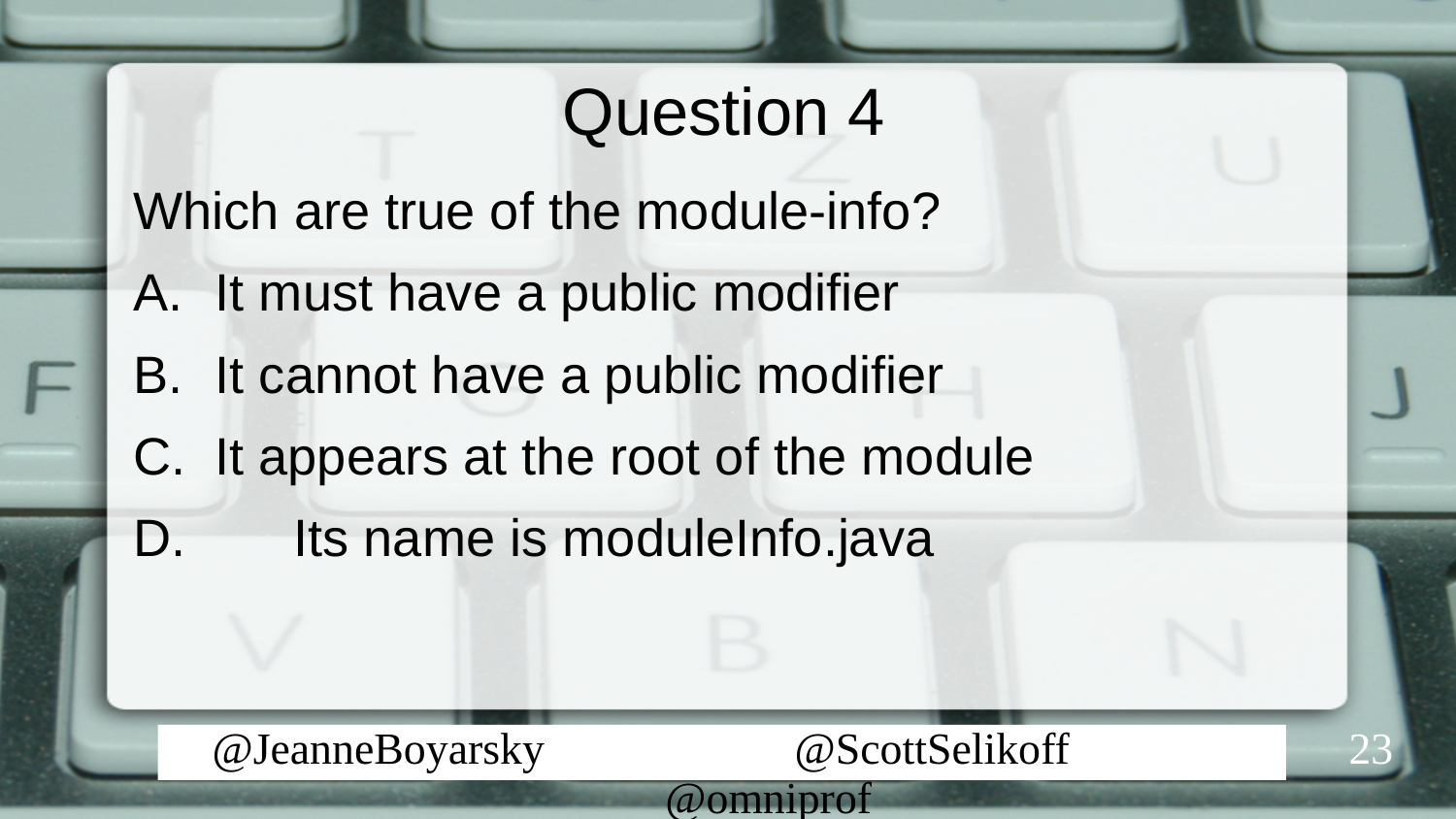

# Question 4
Which are true of the module-info?
It must have a public modifier
It cannot have a public modifier
C.  It appears at the root of the module
D.	 Its name is moduleInfo.java

23